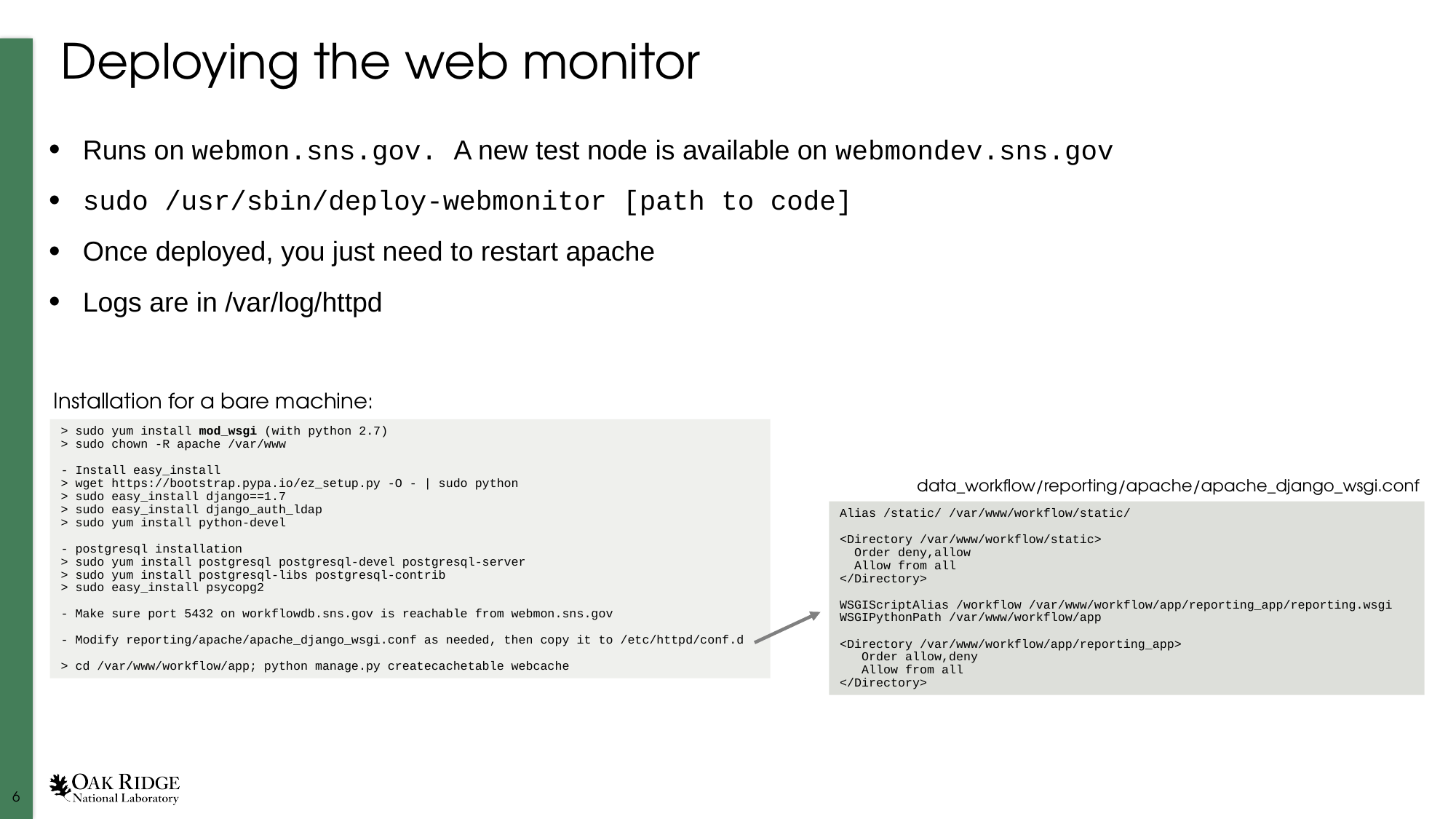

# Deploying the web monitor
Runs on webmon.sns.gov. A new test node is available on webmondev.sns.gov
sudo /usr/sbin/deploy-webmonitor [path to code]
Once deployed, you just need to restart apache
Logs are in /var/log/httpd

Installation for a bare machine:
> sudo yum install mod_wsgi (with python 2.7)
> sudo chown -R apache /var/www

- Install easy_install
> wget https://bootstrap.pypa.io/ez_setup.py -O - | sudo python
> sudo easy_install django==1.7
> sudo easy_install django_auth_ldap
> sudo yum install python-devel

- postgresql installation
> sudo yum install postgresql postgresql-devel postgresql-server
> sudo yum install postgresql-libs postgresql-contrib
> sudo easy_install psycopg2

- Make sure port 5432 on workflowdb.sns.gov is reachable from webmon.sns.gov

- Modify reporting/apache/apache_django_wsgi.conf as needed, then copy it to /etc/httpd/conf.d

> cd /var/www/workflow/app; python manage.py createcachetable webcache
data_workflow/reporting/apache/apache_django_wsgi.conf
Alias /static/ /var/www/workflow/static/

<Directory /var/www/workflow/static>
  Order deny,allow
  Allow from all
</Directory>

WSGIScriptAlias /workflow /var/www/workflow/app/reporting_app/reporting.wsgi WSGIPythonPath /var/www/workflow/app

<Directory /var/www/workflow/app/reporting_app>
   Order allow,deny
   Allow from all
</Directory>